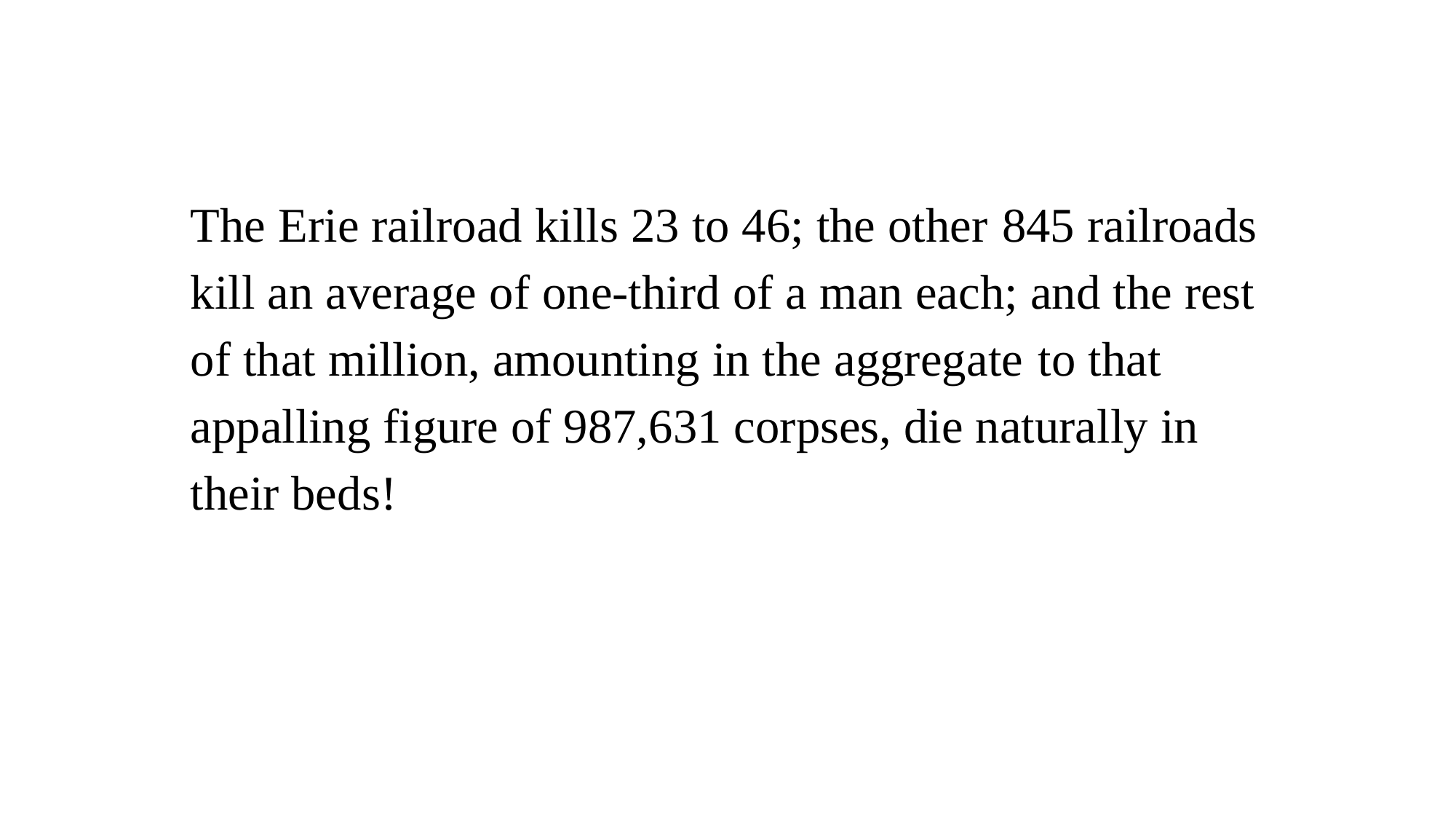

The Erie railroad kills 23 to 46; the other 845 railroads kill an average of one-third of a man each; and the rest of that million, amounting in the aggregate to that appalling figure of 987,631 corpses, die naturally in their beds!